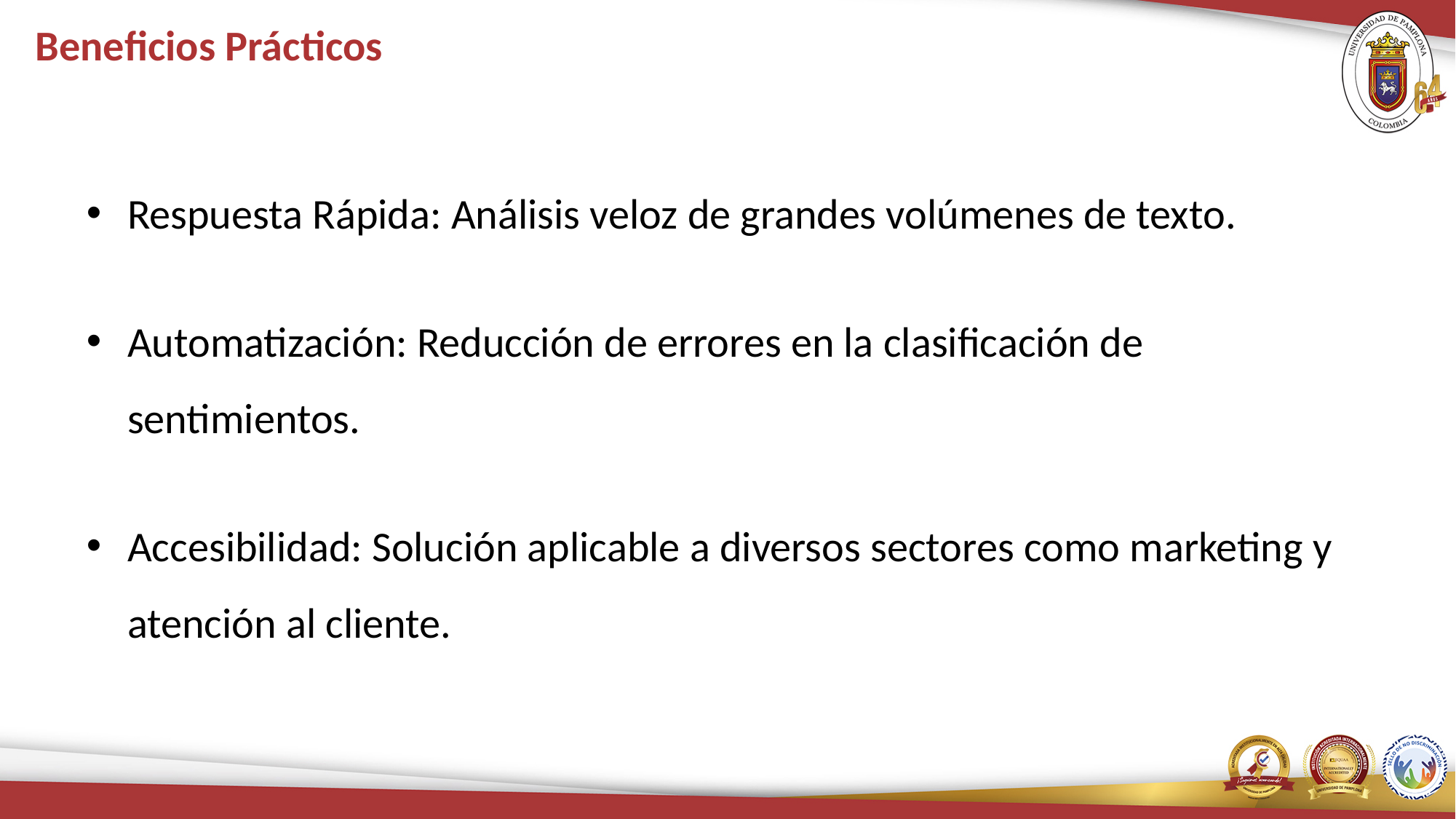

# Beneficios Prácticos
Respuesta Rápida: Análisis veloz de grandes volúmenes de texto.
Automatización: Reducción de errores en la clasificación de sentimientos.
Accesibilidad: Solución aplicable a diversos sectores como marketing y atención al cliente.